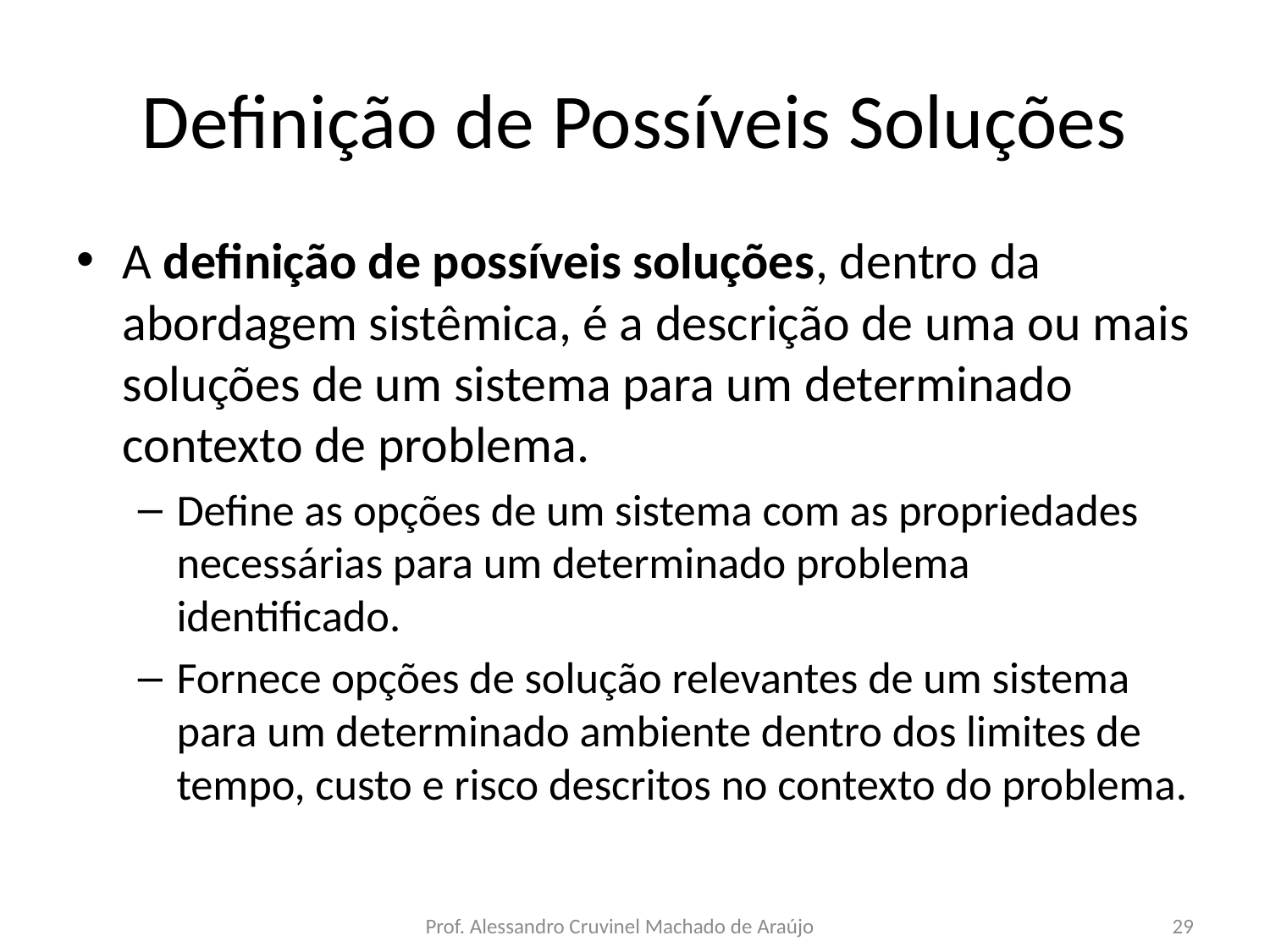

# Definição de Possíveis Soluções
A definição de possíveis soluções, dentro da abordagem sistêmica, é a descrição de uma ou mais soluções de um sistema para um determinado contexto de problema.
Define as opções de um sistema com as propriedades necessárias para um determinado problema identificado.
Fornece opções de solução relevantes de um sistema para um determinado ambiente dentro dos limites de tempo, custo e risco descritos no contexto do problema.
Prof. Alessandro Cruvinel Machado de Araújo
29